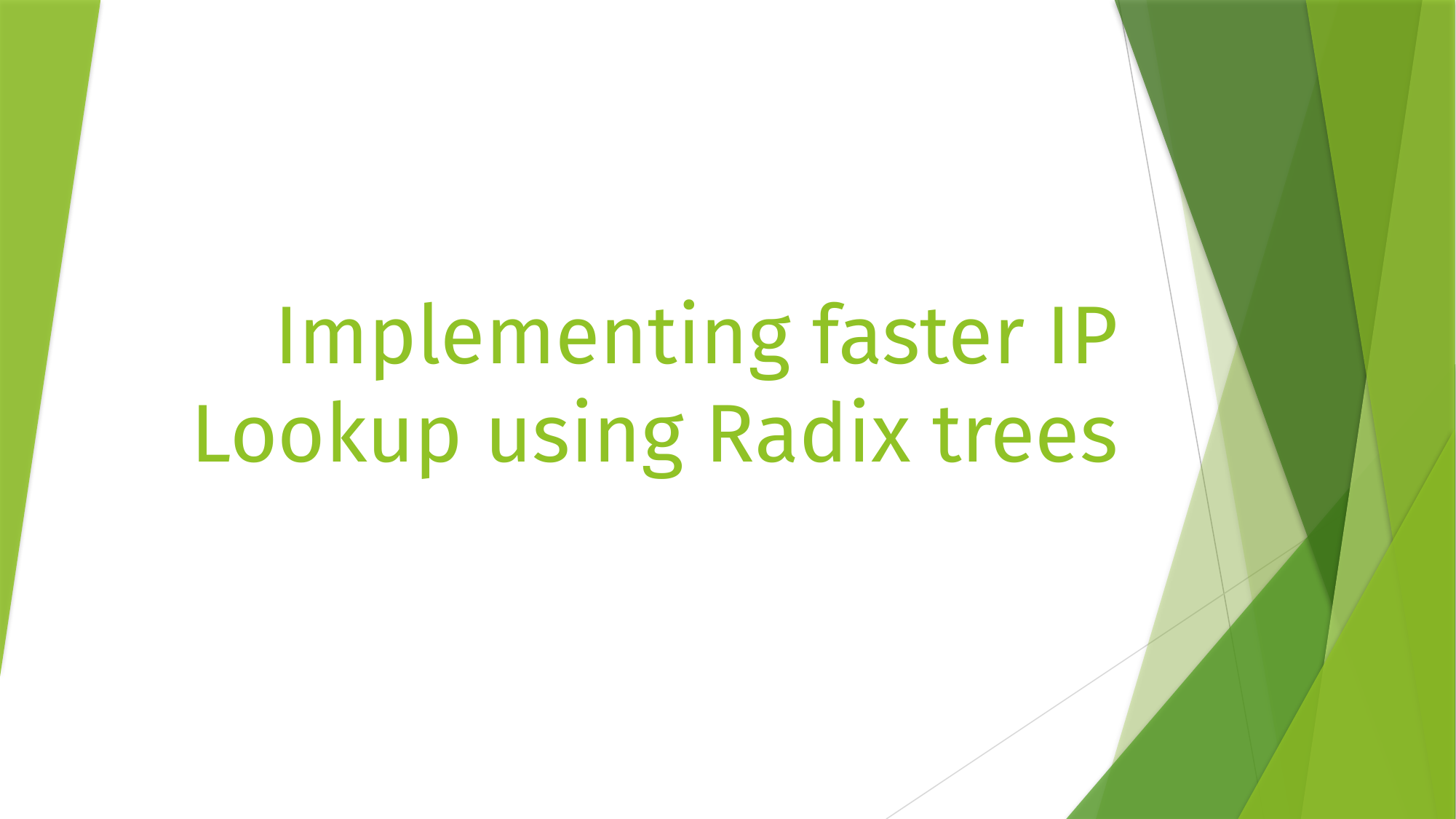

# Implementing faster IP Lookup using Radix trees